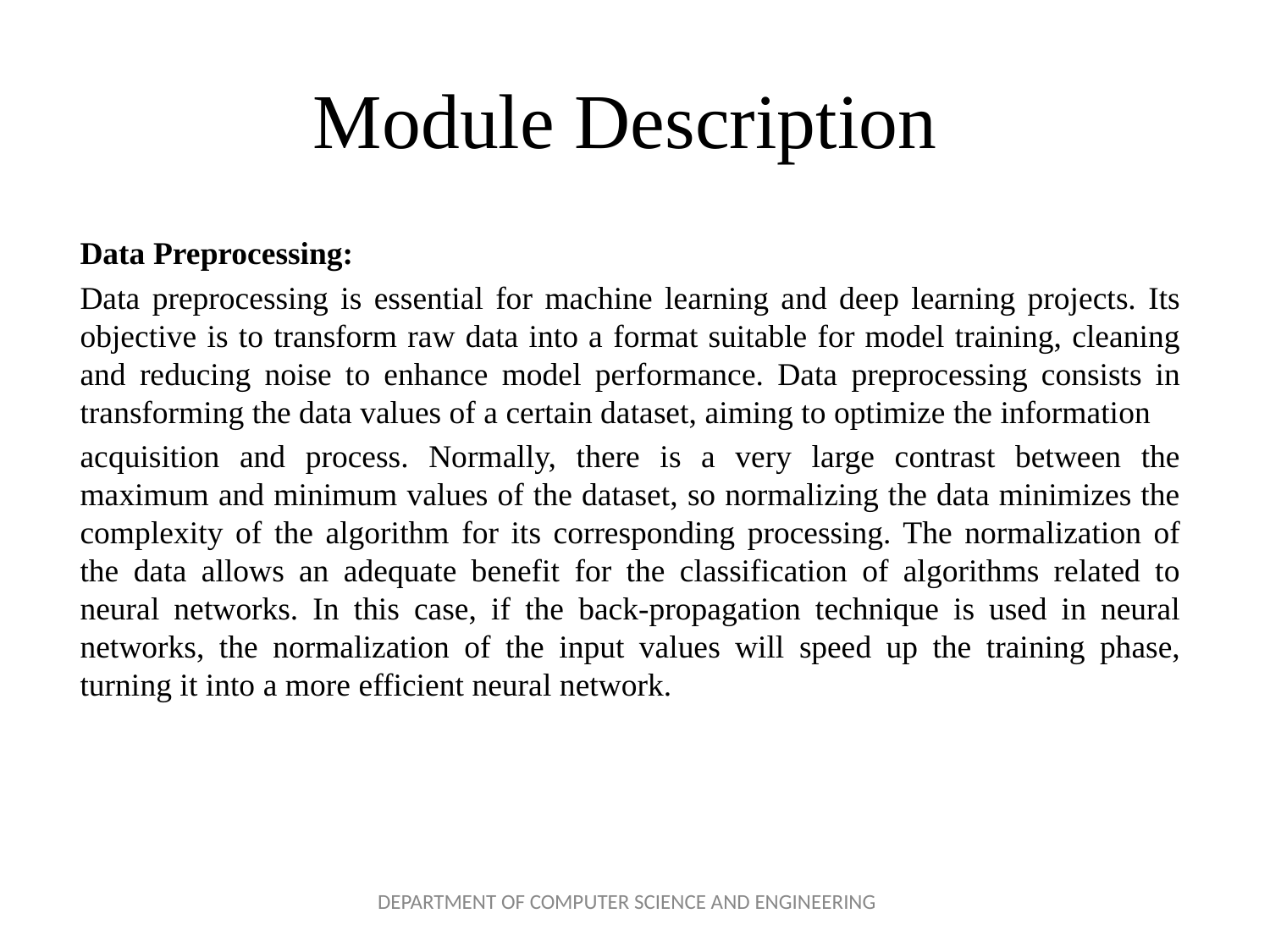

# Module Description
Data Preprocessing:
Data preprocessing is essential for machine learning and deep learning projects. Its objective is to transform raw data into a format suitable for model training, cleaning and reducing noise to enhance model performance. Data preprocessing consists in transforming the data values of a certain dataset, aiming to optimize the information
acquisition and process. Normally, there is a very large contrast between the maximum and minimum values of the dataset, so normalizing the data minimizes the complexity of the algorithm for its corresponding processing. The normalization of the data allows an adequate benefit for the classification of algorithms related to neural networks. In this case, if the back-propagation technique is used in neural networks, the normalization of the input values will speed up the training phase, turning it into a more efficient neural network.
DEPARTMENT OF COMPUTER SCIENCE AND ENGINEERING